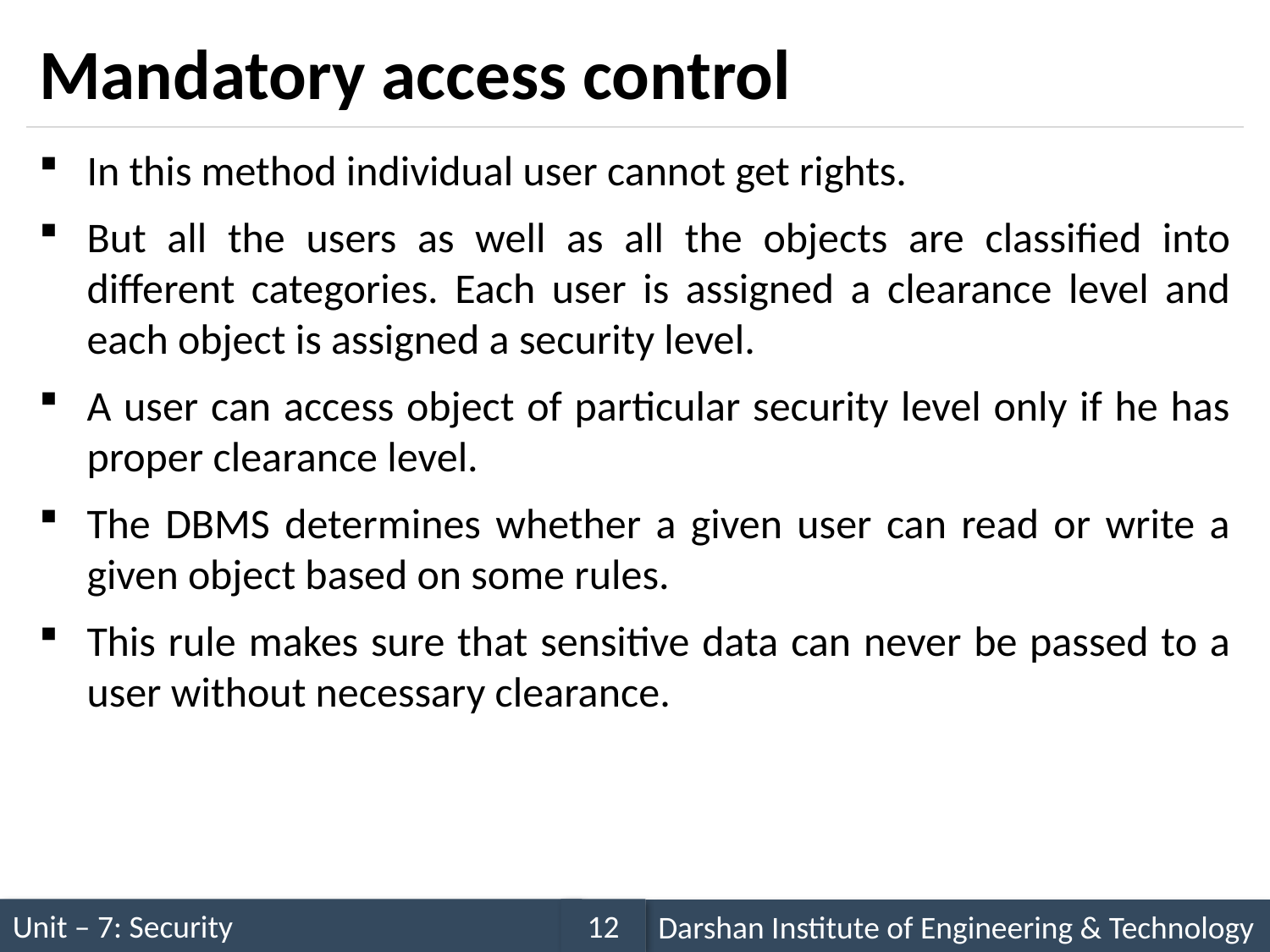

# Mandatory access control
In this method individual user cannot get rights.
But all the users as well as all the objects are classified into different categories. Each user is assigned a clearance level and each object is assigned a security level.
A user can access object of particular security level only if he has proper clearance level.
The DBMS determines whether a given user can read or write a given object based on some rules.
This rule makes sure that sensitive data can never be passed to a user without necessary clearance.